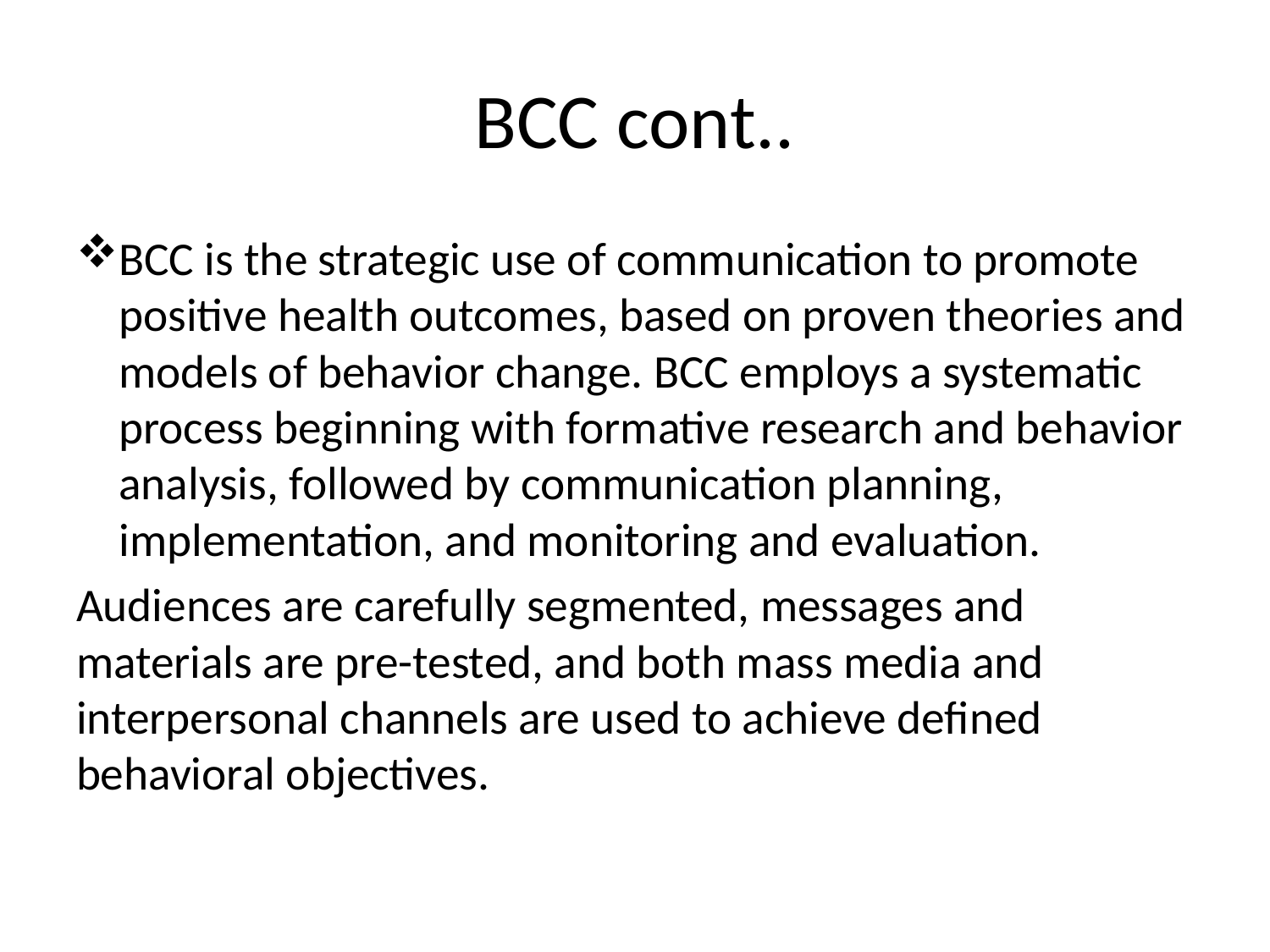

# BCC cont..
BCC is the strategic use of communication to promote positive health outcomes, based on proven theories and models of behavior change. BCC employs a systematic process beginning with formative research and behavior analysis, followed by communication planning, implementation, and monitoring and evaluation.
Audiences are carefully segmented, messages and materials are pre-tested, and both mass media and interpersonal channels are used to achieve defined behavioral objectives.